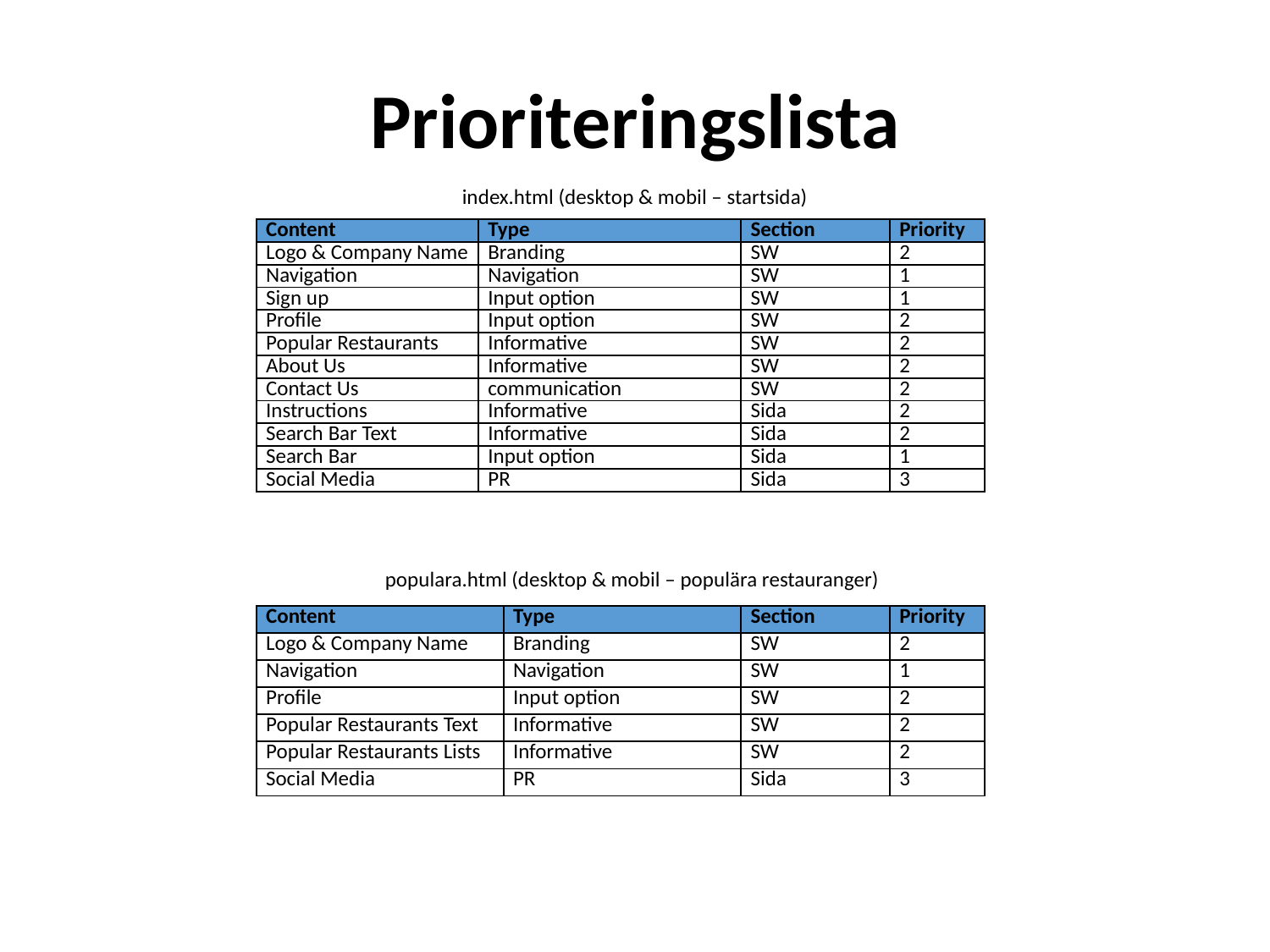

# Prioriteringslista
index.html (desktop & mobil – startsida)

| Content | Type | Section | Priority |
| --- | --- | --- | --- |
| Logo & Company Name | Branding | SW | 2 |
| Navigation | Navigation | SW | 1 |
| Sign up | Input option | SW | 1 |
| Profile | Input option | SW | 2 |
| Popular Restaurants | Informative | SW | 2 |
| About Us | Informative | SW | 2 |
| Contact Us | communication | SW | 2 |
| Instructions | Informative | Sida | 2 |
| Search Bar Text | Informative | Sida | 2 |
| Search Bar | Input option | Sida | 1 |
| Social Media | PR | Sida | 3 |
populara.html (desktop & mobil – populära restauranger)
| Content | Type | Section | Priority |
| --- | --- | --- | --- |
| Logo & Company Name | Branding | SW | 2 |
| Navigation | Navigation | SW | 1 |
| Profile | Input option | SW | 2 |
| Popular Restaurants Text | Informative | SW | 2 |
| Popular Restaurants Lists | Informative | SW | 2 |
| Social Media | PR | Sida | 3 |